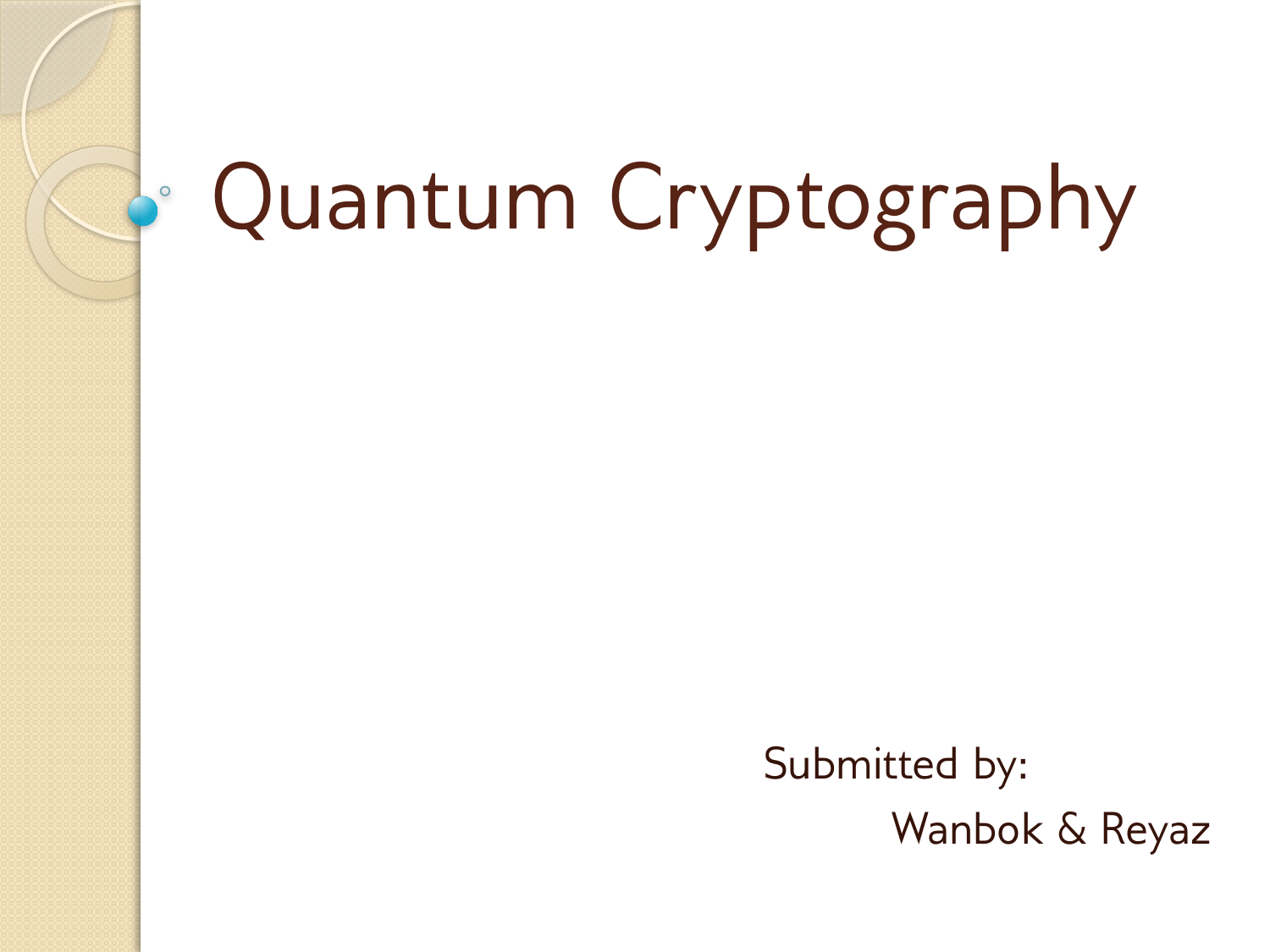

# Quantum Cryptography
Submitted by:
	Wanbok & Reyaz